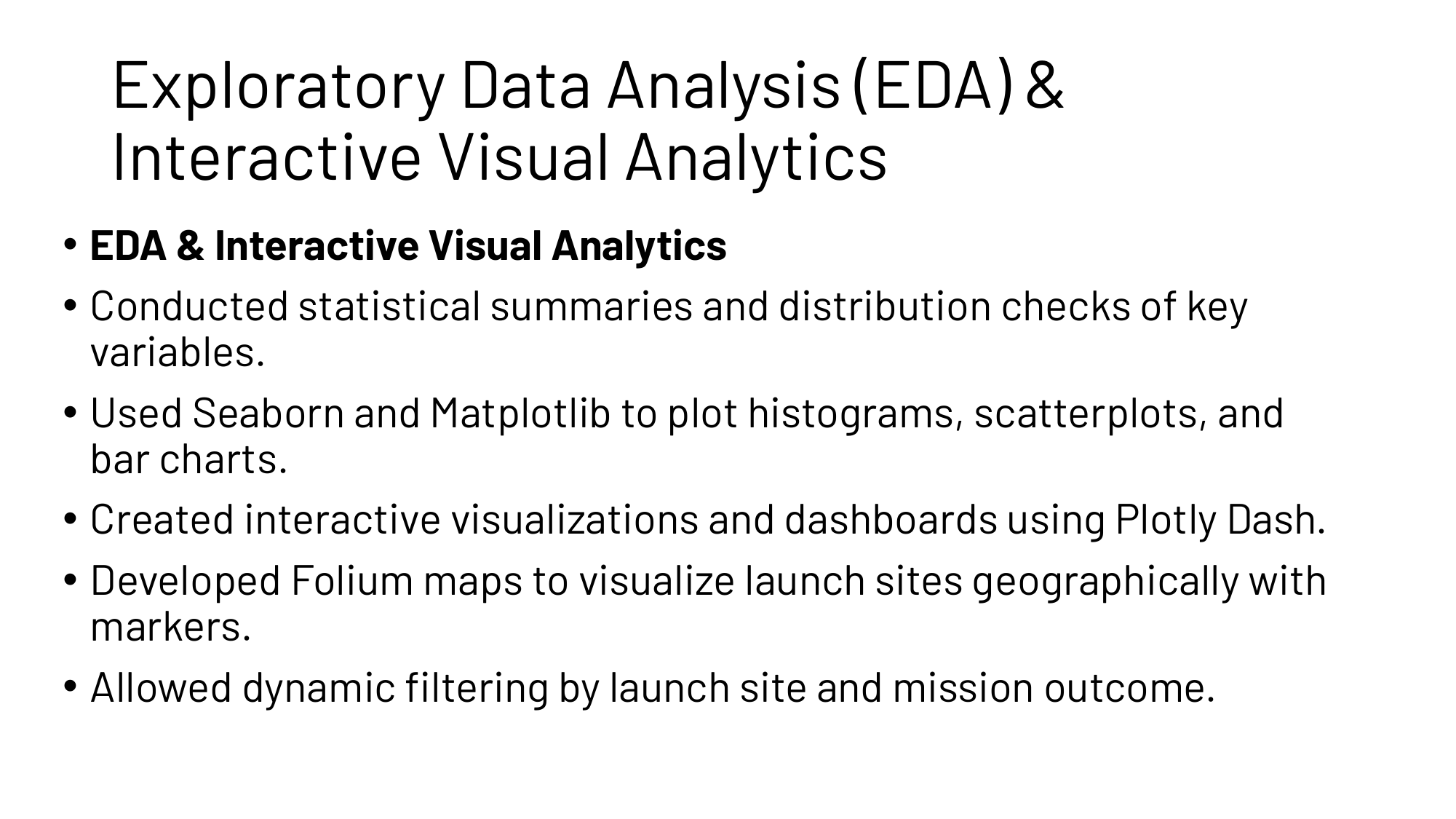

# Exploratory Data Analysis (EDA) & Interactive Visual Analytics
EDA & Interactive Visual Analytics
Conducted statistical summaries and distribution checks of key variables.
Used Seaborn and Matplotlib to plot histograms, scatterplots, and bar charts.
Created interactive visualizations and dashboards using Plotly Dash.
Developed Folium maps to visualize launch sites geographically with markers.
Allowed dynamic filtering by launch site and mission outcome.